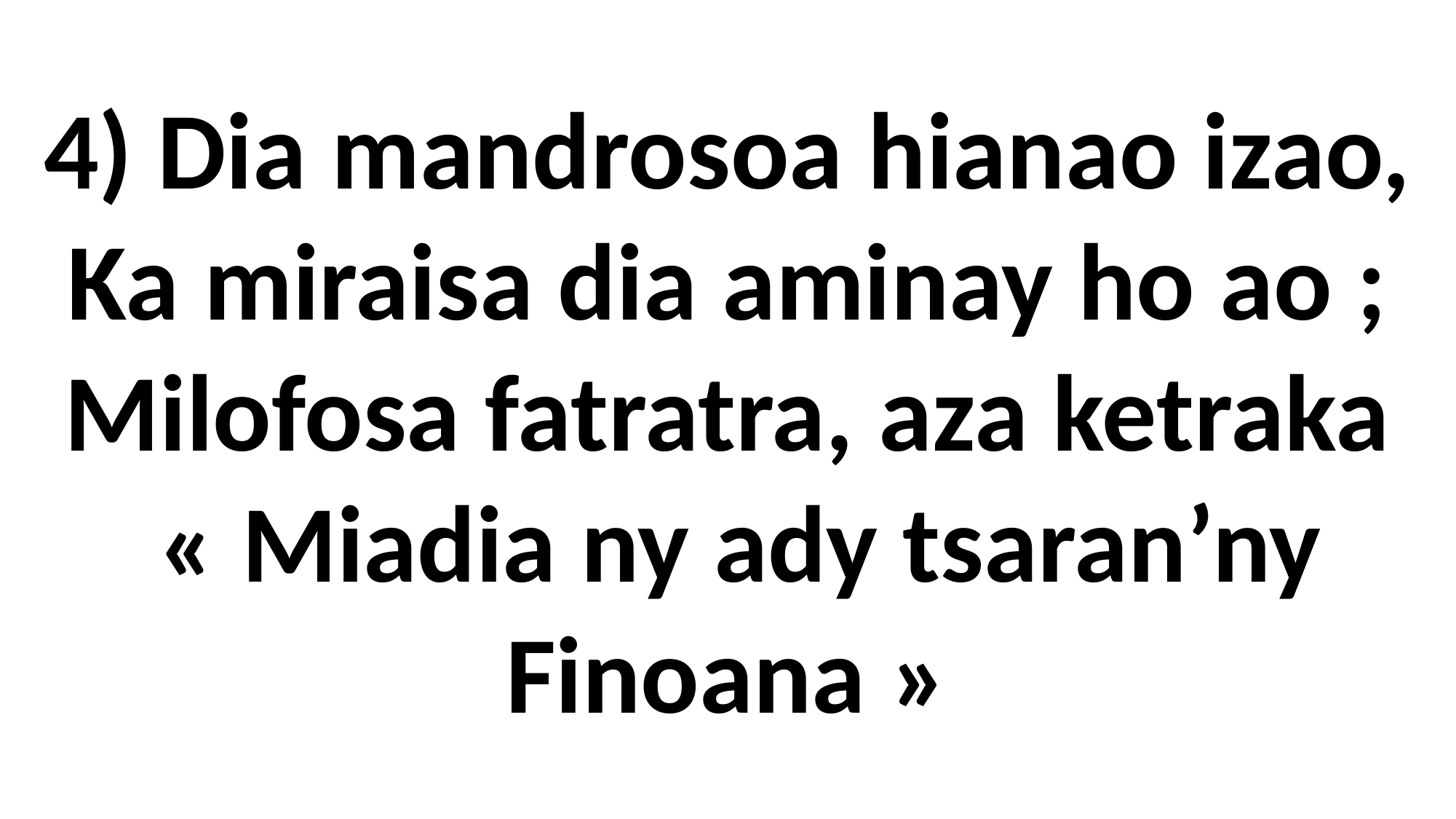

# 4) Dia mandrosoa hianao izao, Ka miraisa dia aminay ho ao ; Milofosa fatratra, aza ketraka « Miadia ny ady tsaran’ny Finoana »